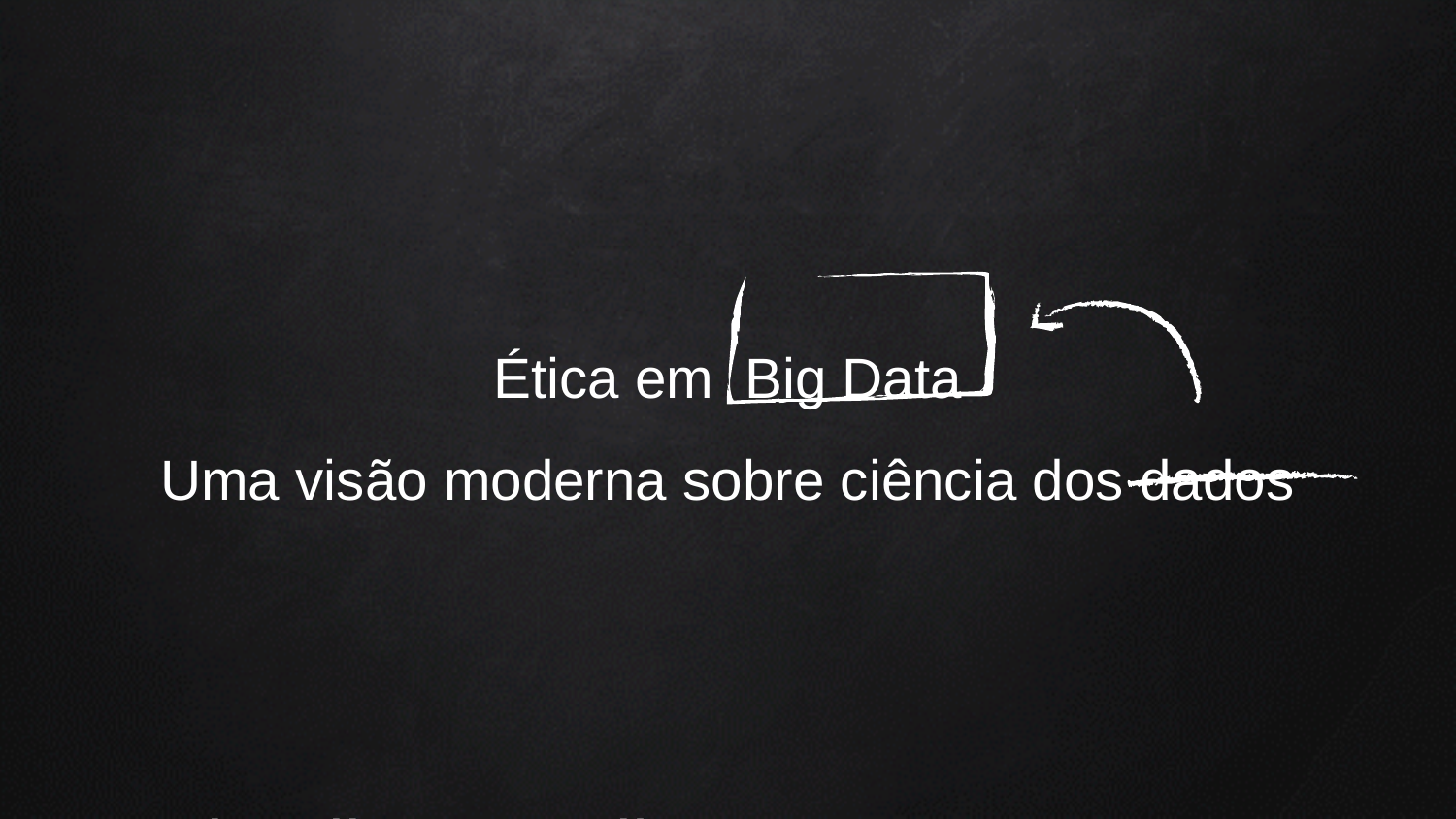

# Ética em  Big Data
Uma visão moderna sobre ciência dos dados

Claudio Carvalho e Guilherme Lima